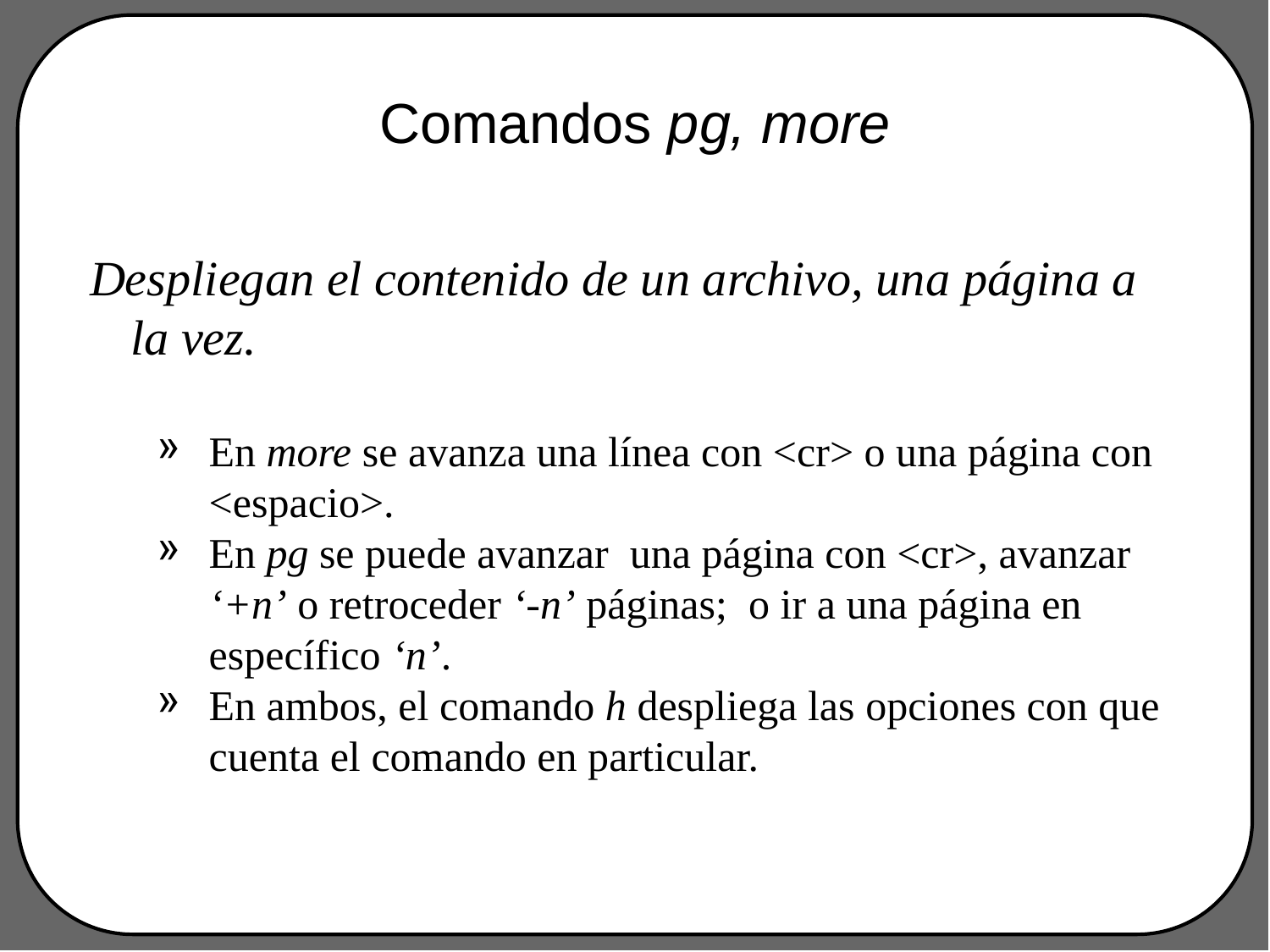

# Comandos pg, more
Despliegan el contenido de un archivo, una página a la vez.

En more se avanza una línea con <cr> o una página con <espacio>.
En pg se puede avanzar  una página con <cr>, avanzar ‘+n’ o retroceder ‘-n’ páginas;  o ir a una página en específico ‘n’.
En ambos, el comando h despliega las opciones con que cuenta el comando en particular.